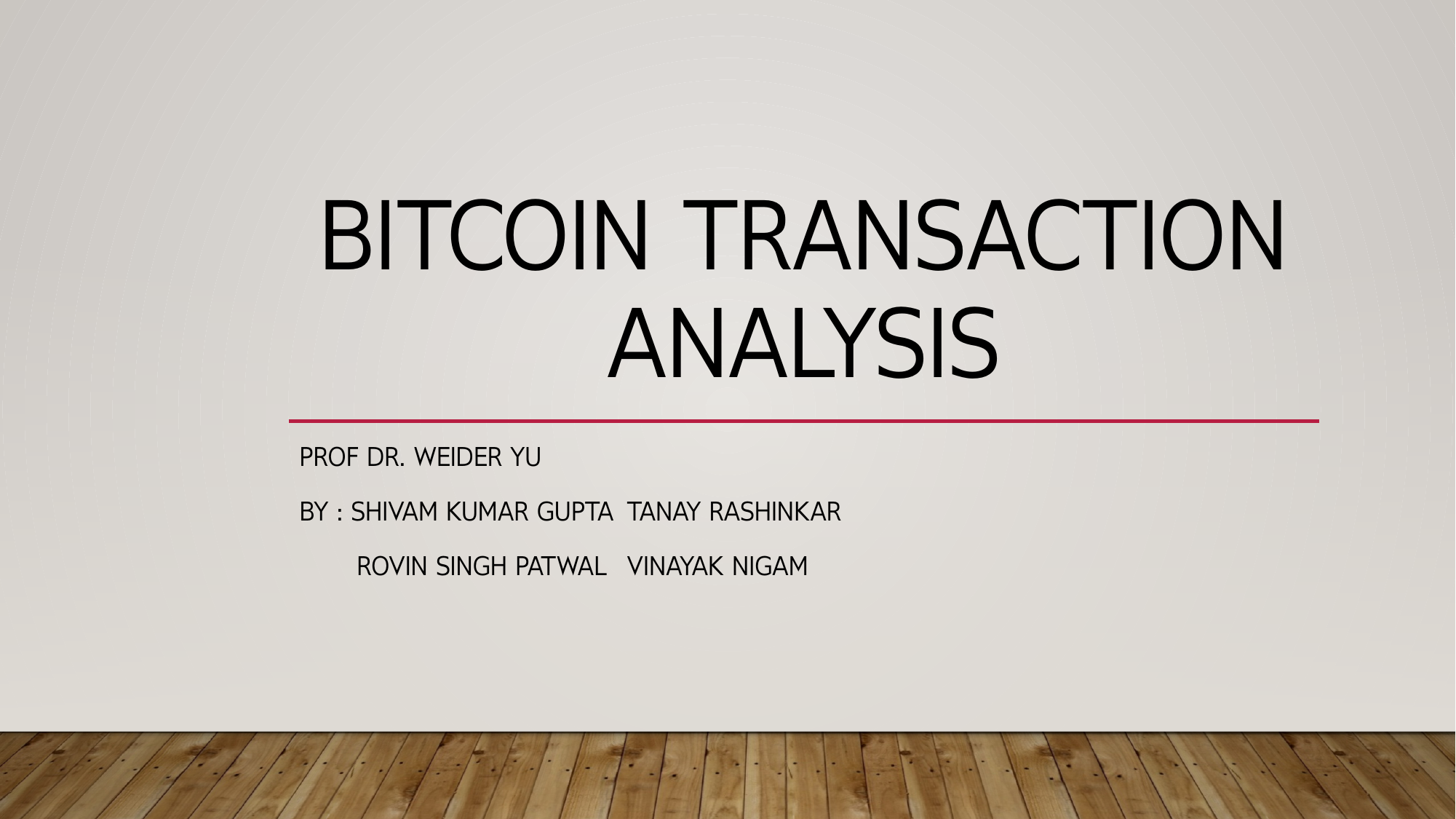

# Bitcoin Transaction Analysis
Prof Dr. Weider Yu
By : Shivam Kumar Gupta	Tanay Rashinkar
       Rovin Singh Patwal	Vinayak Nigam